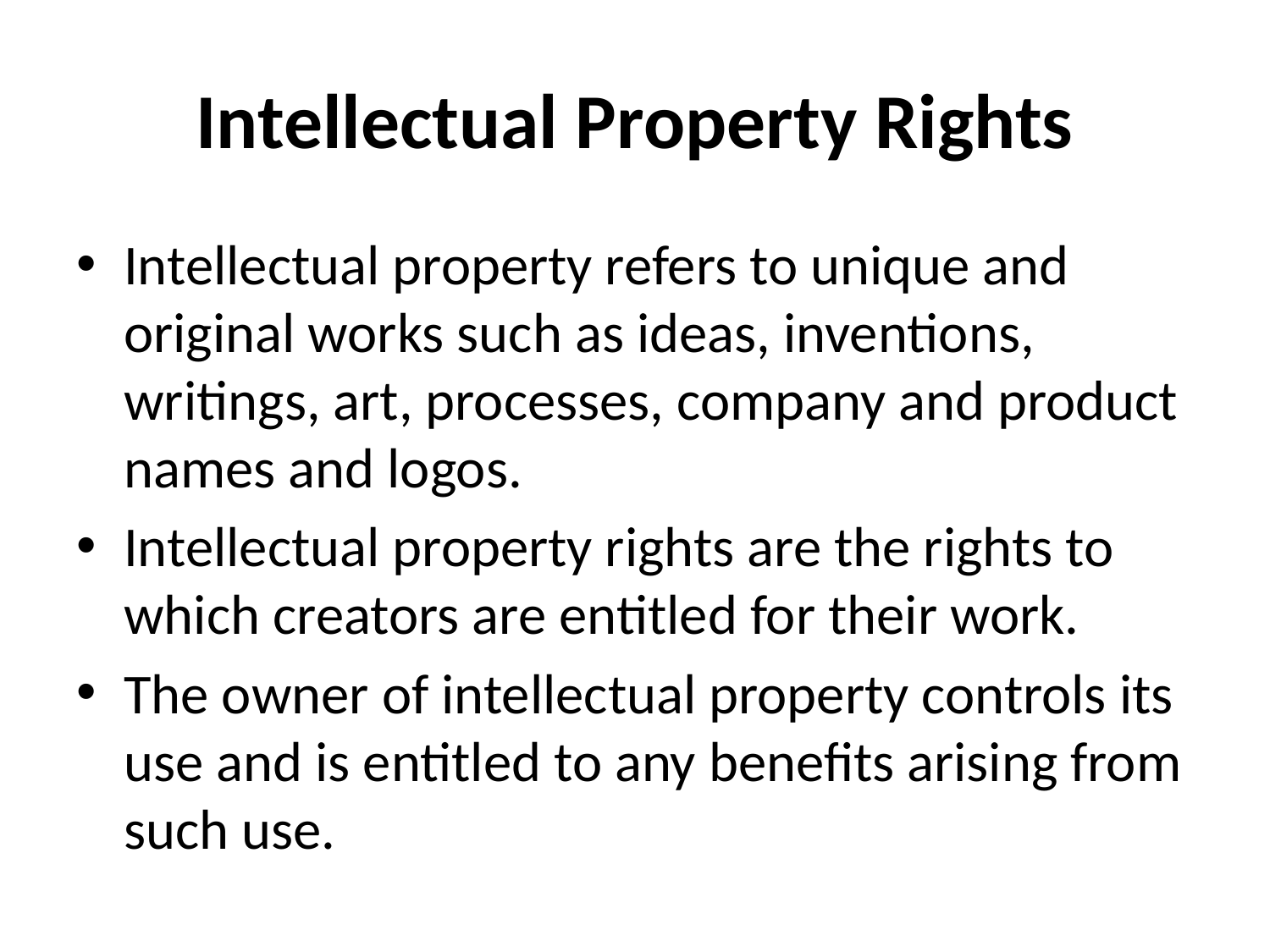

# Intellectual Property Rights
Intellectual property refers to unique and original works such as ideas, inventions, writings, art, processes, company and product names and logos.
Intellectual property rights are the rights to which creators are entitled for their work.
The owner of intellectual property controls its use and is entitled to any benefits arising from such use.